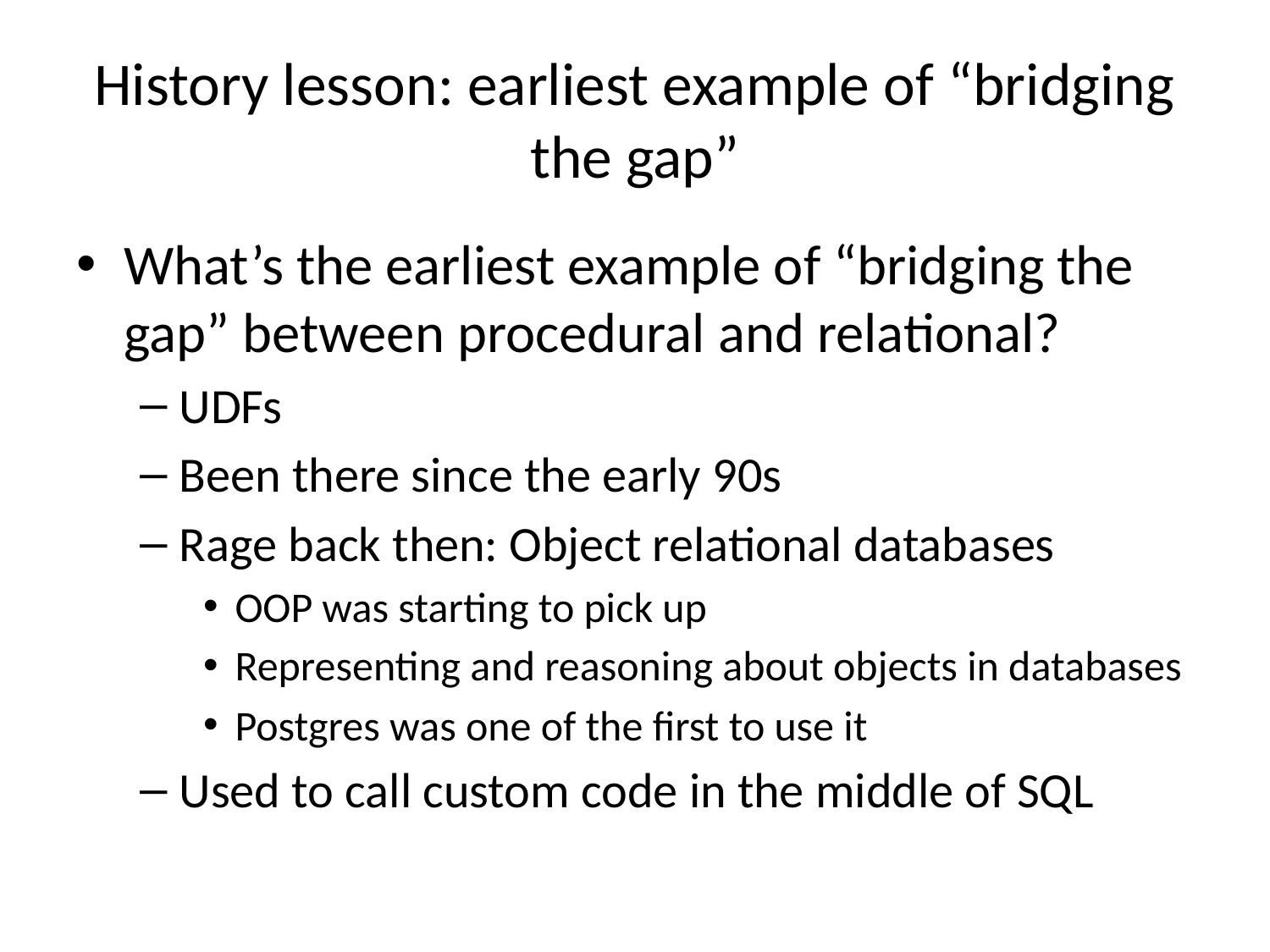

# History lesson: earliest example of “bridging the gap”
What’s the earliest example of “bridging the gap” between procedural and relational?
UDFs
Been there since the early 90s
Rage back then: Object relational databases
OOP was starting to pick up
Representing and reasoning about objects in databases
Postgres was one of the first to use it
Used to call custom code in the middle of SQL